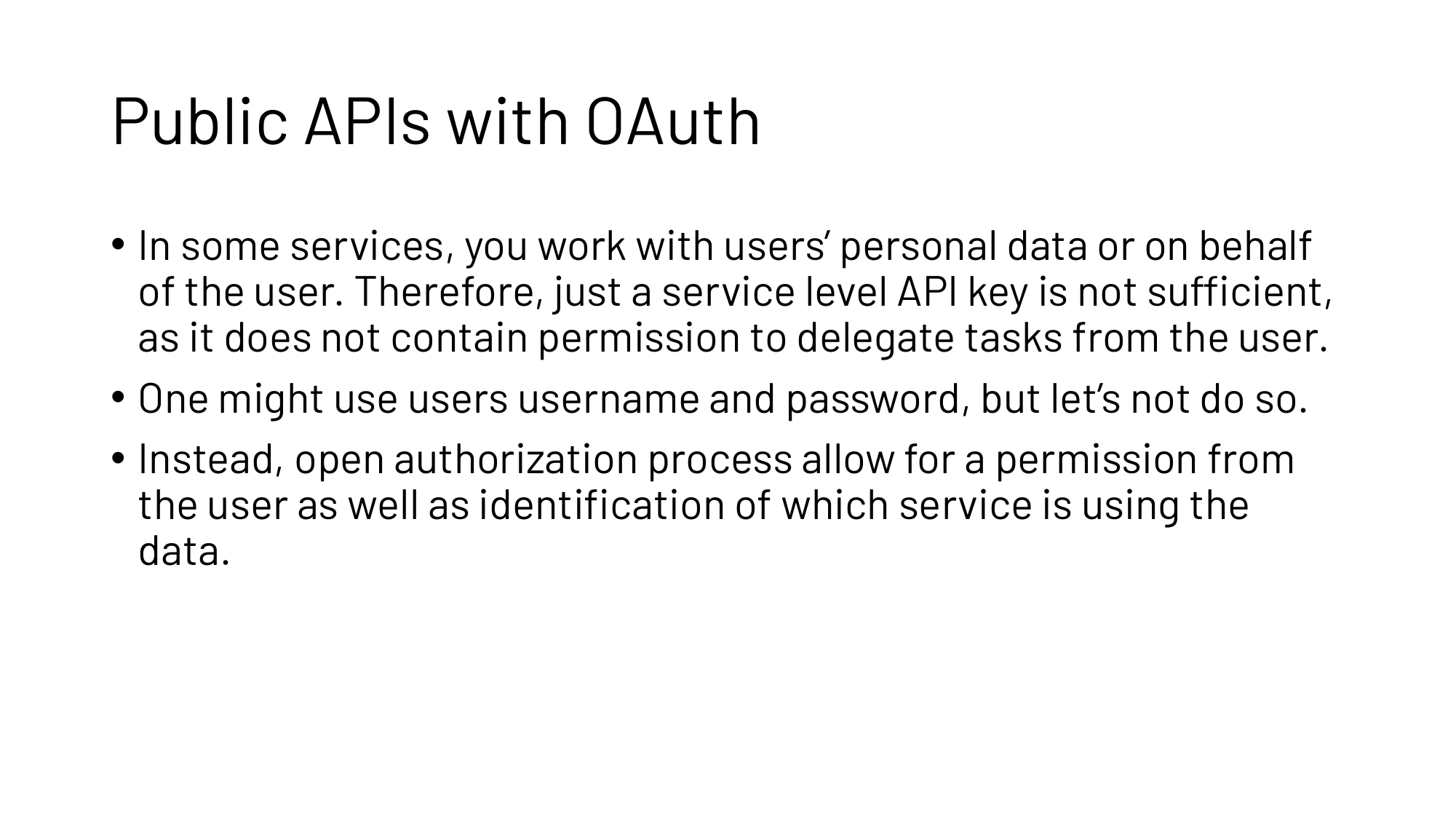

# Public APIs with OAuth
In some services, you work with users’ personal data or on behalf of the user. Therefore, just a service level API key is not sufficient, as it does not contain permission to delegate tasks from the user.
One might use users username and password, but let’s not do so.
Instead, open authorization process allow for a permission from the user as well as identification of which service is using the data.